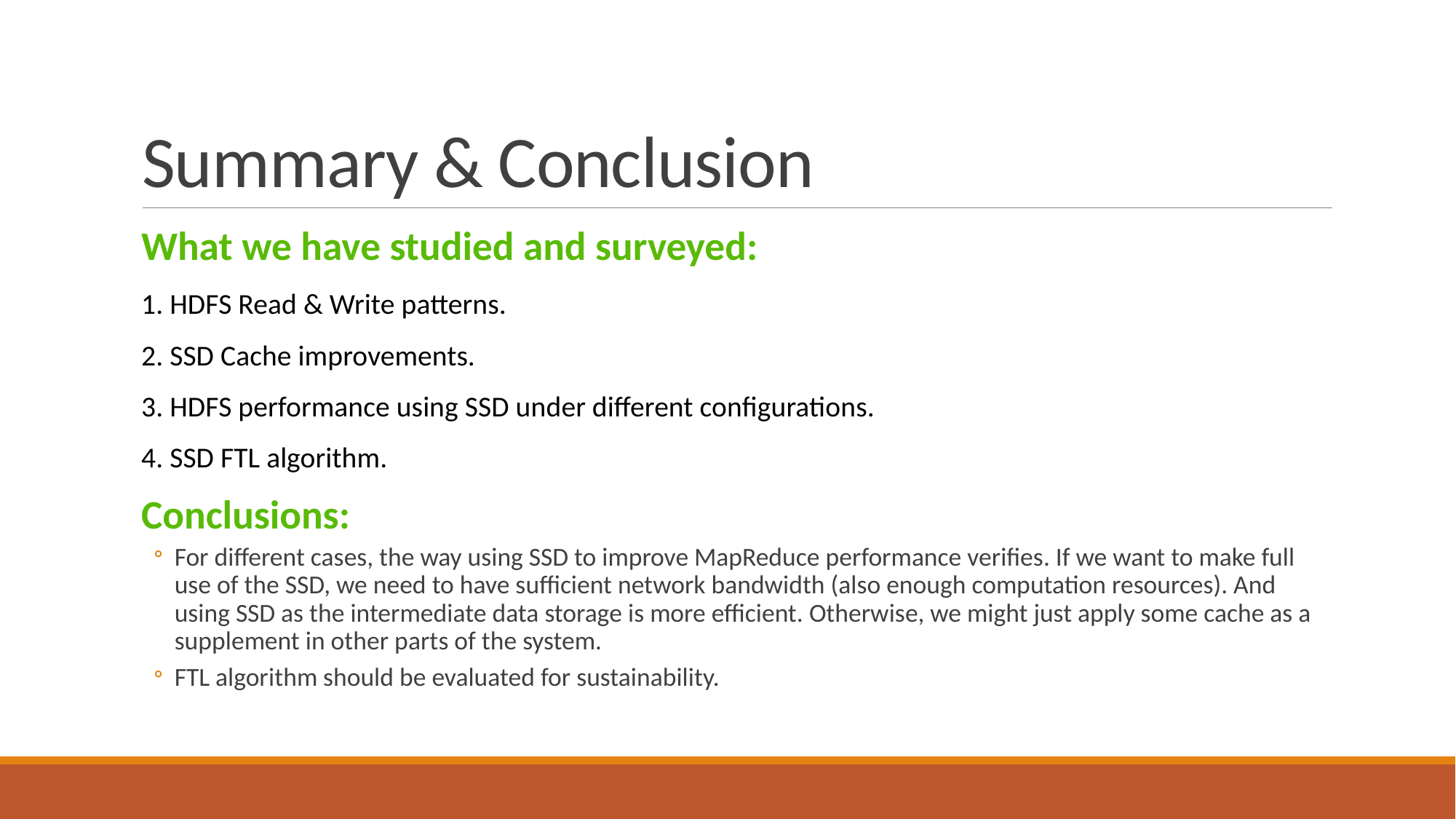

# Summary & Conclusion
What we have studied and surveyed:
1. HDFS Read & Write patterns.
2. SSD Cache improvements.
3. HDFS performance using SSD under different configurations.
4. SSD FTL algorithm.
Conclusions:
For different cases, the way using SSD to improve MapReduce performance verifies. If we want to make full use of the SSD, we need to have sufficient network bandwidth (also enough computation resources). And using SSD as the intermediate data storage is more efficient. Otherwise, we might just apply some cache as a supplement in other parts of the system.
FTL algorithm should be evaluated for sustainability.